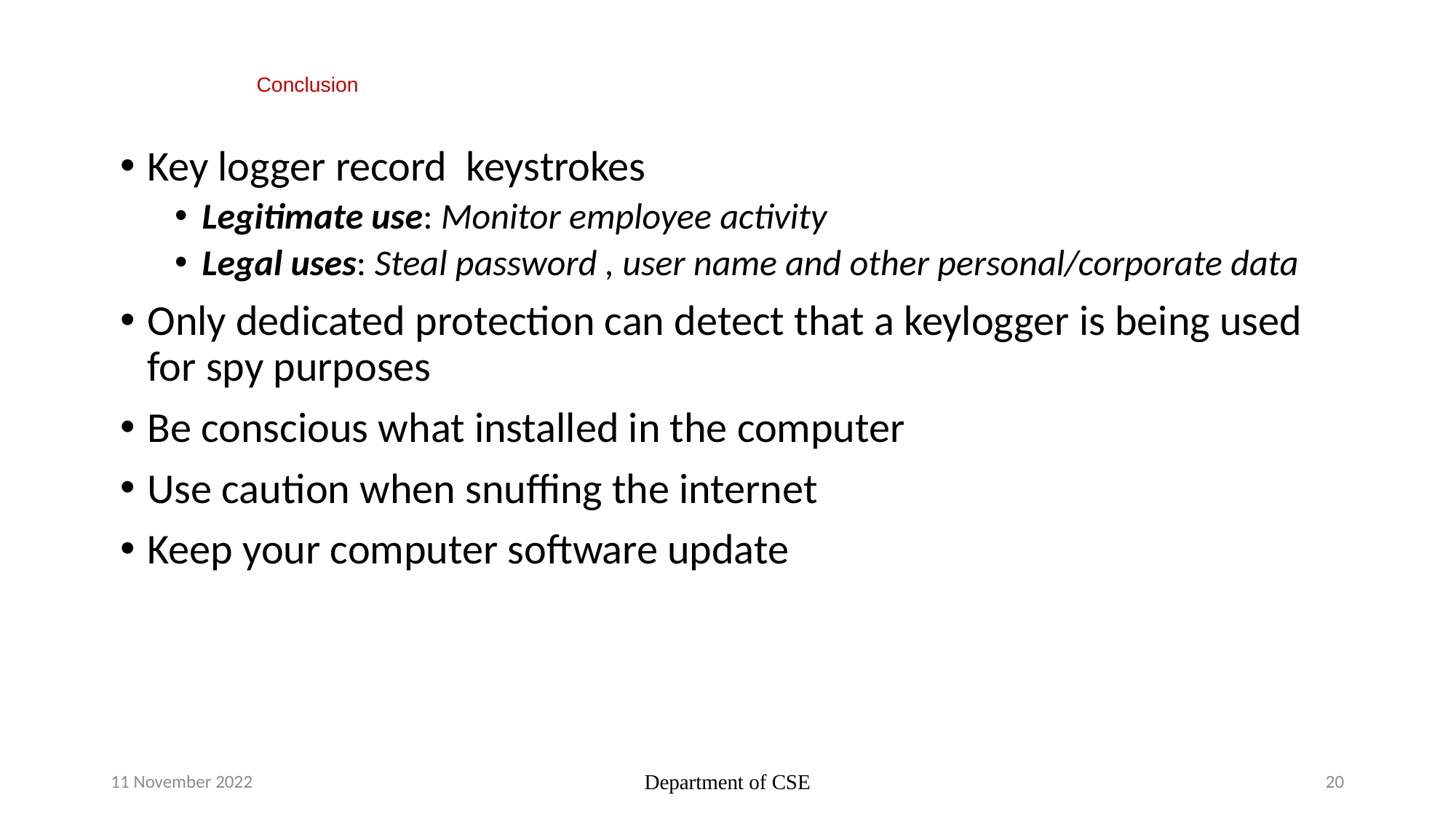

# Conclusion
Key logger record  keystrokes
Legitimate use: Monitor employee activity
Legal uses: Steal password , user name and other personal/corporate data
Only dedicated protection can detect that a keylogger is being used for spy purposes
Be conscious what installed in the computer
Use caution when snuffing the internet
Keep your computer software update

11 November 2022
Department of CSE
20